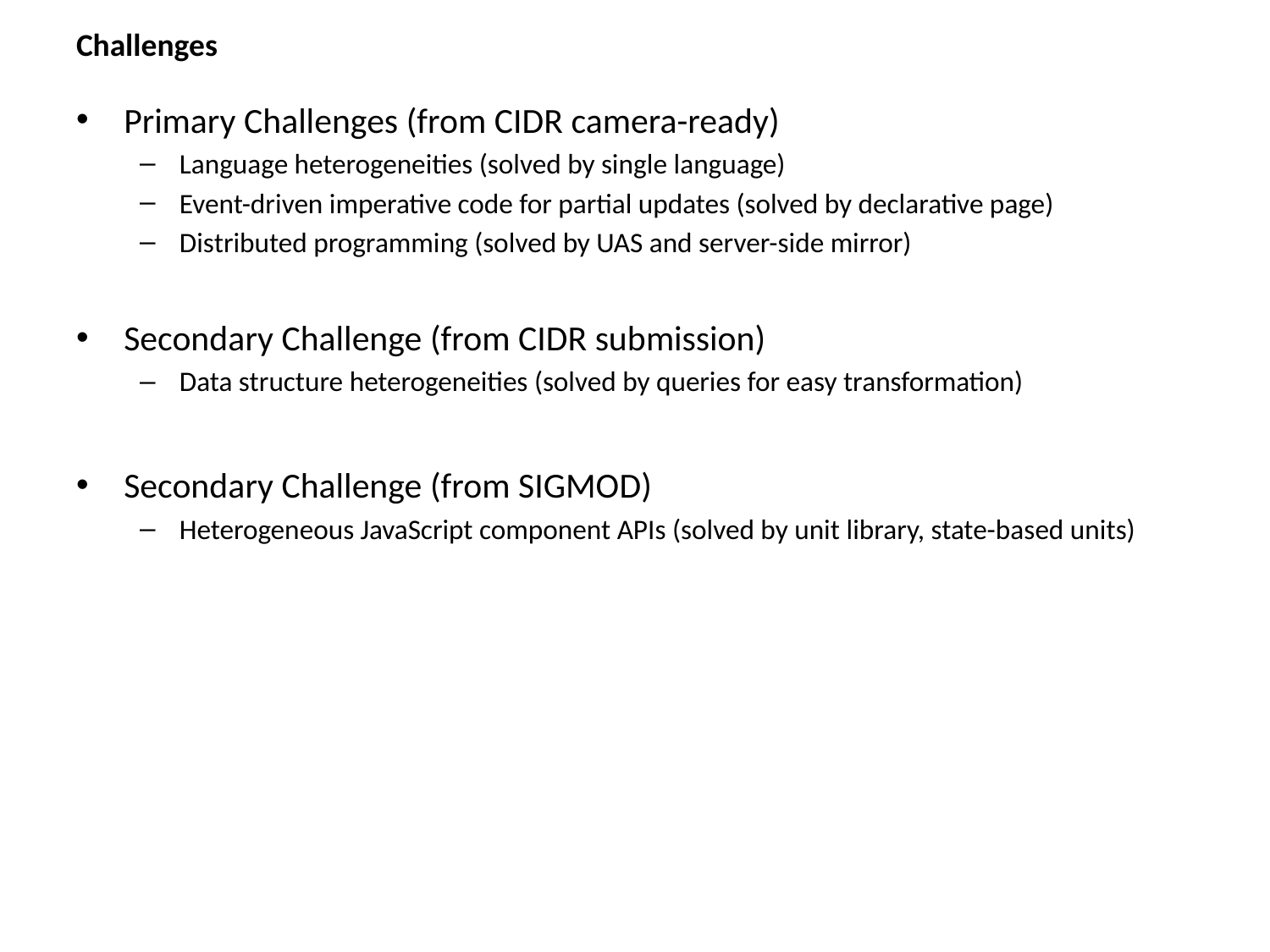

# Challenges
Primary Challenges (from CIDR camera-ready)
Language heterogeneities (solved by single language)
Event-driven imperative code for partial updates (solved by declarative page)
Distributed programming (solved by UAS and server-side mirror)

Secondary Challenge (from CIDR submission)
Data structure heterogeneities (solved by queries for easy transformation)

Secondary Challenge (from SIGMOD)
Heterogeneous JavaScript component APIs (solved by unit library, state-based units)